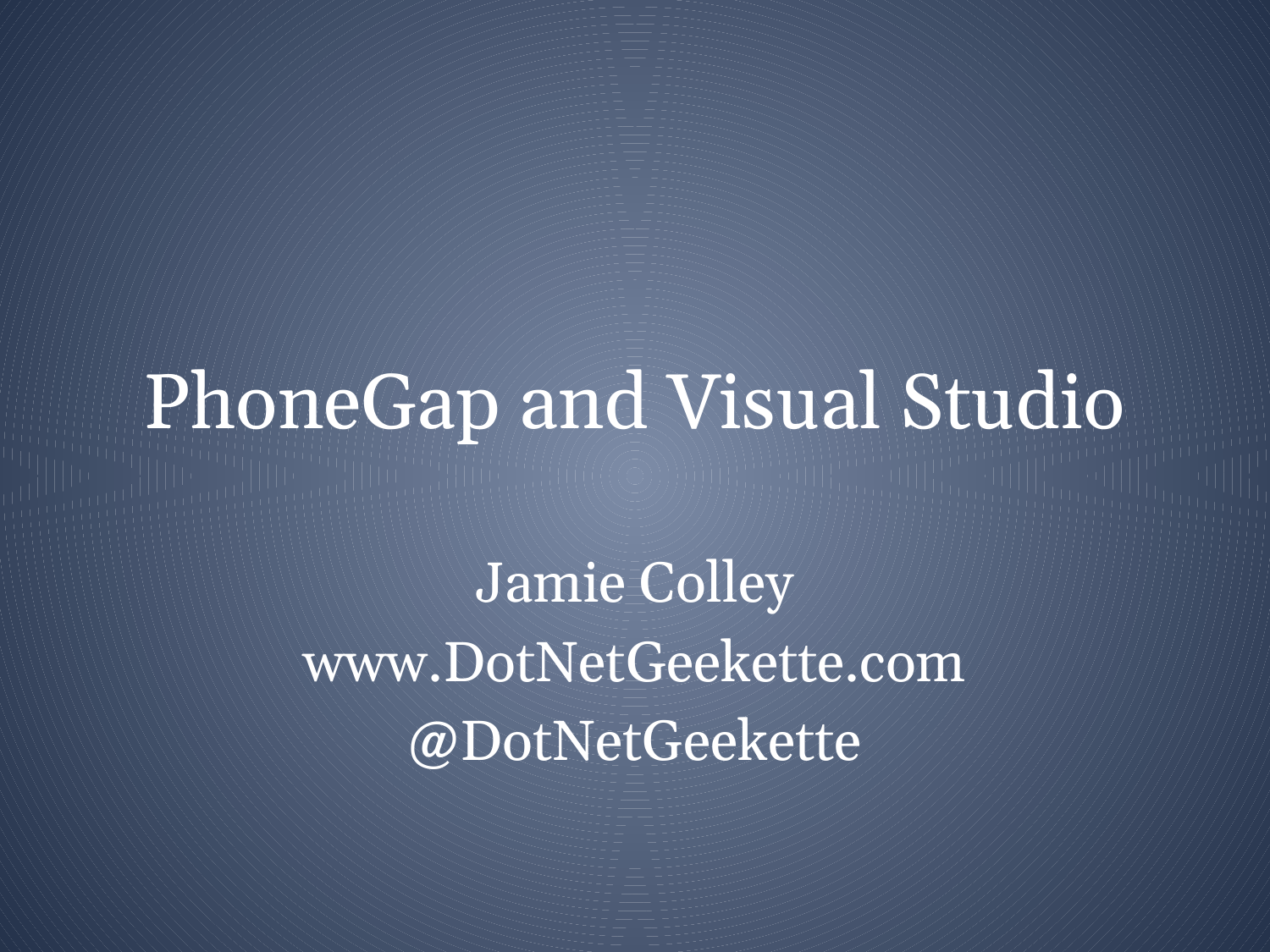

# PhoneGap and Visual Studio
Jamie Colley
www.DotNetGeekette.com
@DotNetGeekette